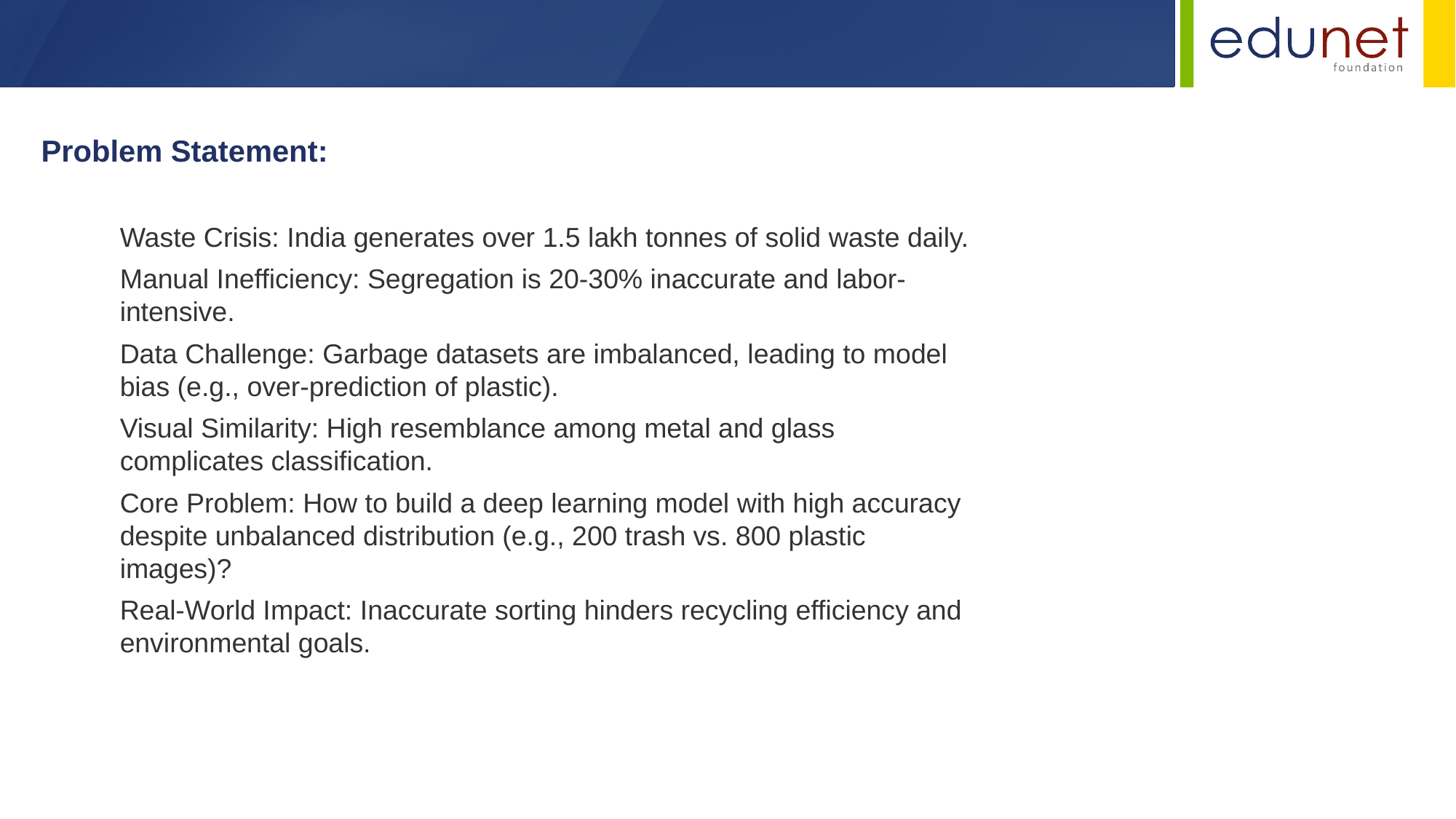

Problem Statement:

Waste Crisis: India generates over 1.5 lakh tonnes of solid waste daily.
Manual Inefficiency: Segregation is 20-30% inaccurate and labor-intensive.
Data Challenge: Garbage datasets are imbalanced, leading to model bias (e.g., over-prediction of plastic).
Visual Similarity: High resemblance among metal and glass complicates classification.
Core Problem: How to build a deep learning model with high accuracy despite unbalanced distribution (e.g., 200 trash vs. 800 plastic images)?
Real-World Impact: Inaccurate sorting hinders recycling efficiency and environmental goals.